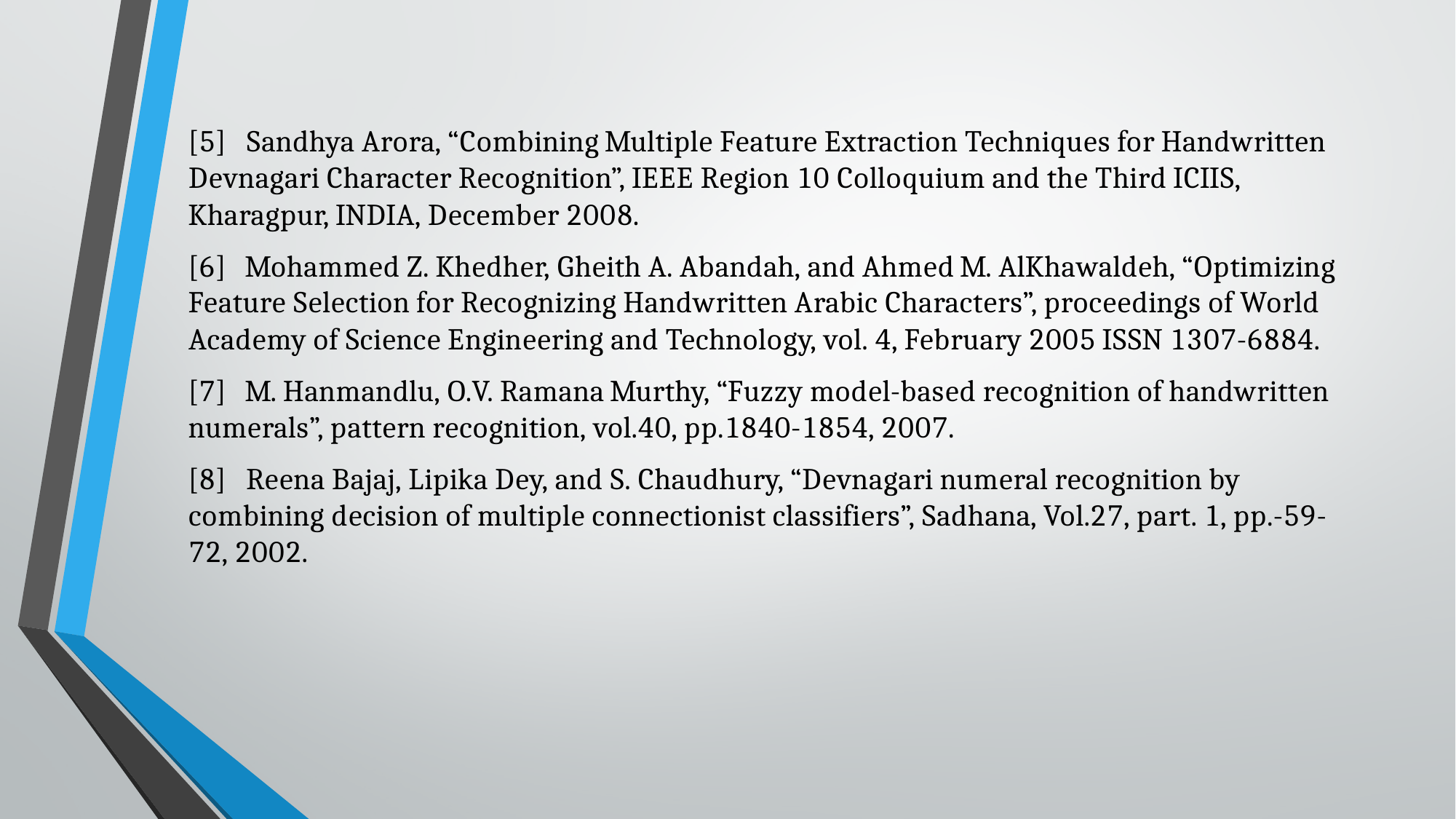

[5]   Sandhya Arora, “Combining Multiple Feature Extraction Techniques for Handwritten Devnagari Character Recognition”, IEEE Region 10 Colloquium and the Third ICIIS, Kharagpur, INDIA, December 2008.
[6]   Mohammed Z. Khedher, Gheith A. Abandah, and Ahmed M. AlKhawaldeh, “Optimizing Feature Selection for Recognizing Handwritten Arabic Characters”, proceedings of World Academy of Science Engineering and Technology, vol. 4, February 2005 ISSN 1307-6884.
[7]   M. Hanmandlu, O.V. Ramana Murthy, “Fuzzy model-based recognition of handwritten numerals”, pattern recognition, vol.40, pp.1840-1854, 2007.
[8]   Reena Bajaj, Lipika Dey, and S. Chaudhury, “Devnagari numeral recognition by combining decision of multiple connectionist classifiers”, Sadhana, Vol.27, part. 1, pp.-59-72, 2002.